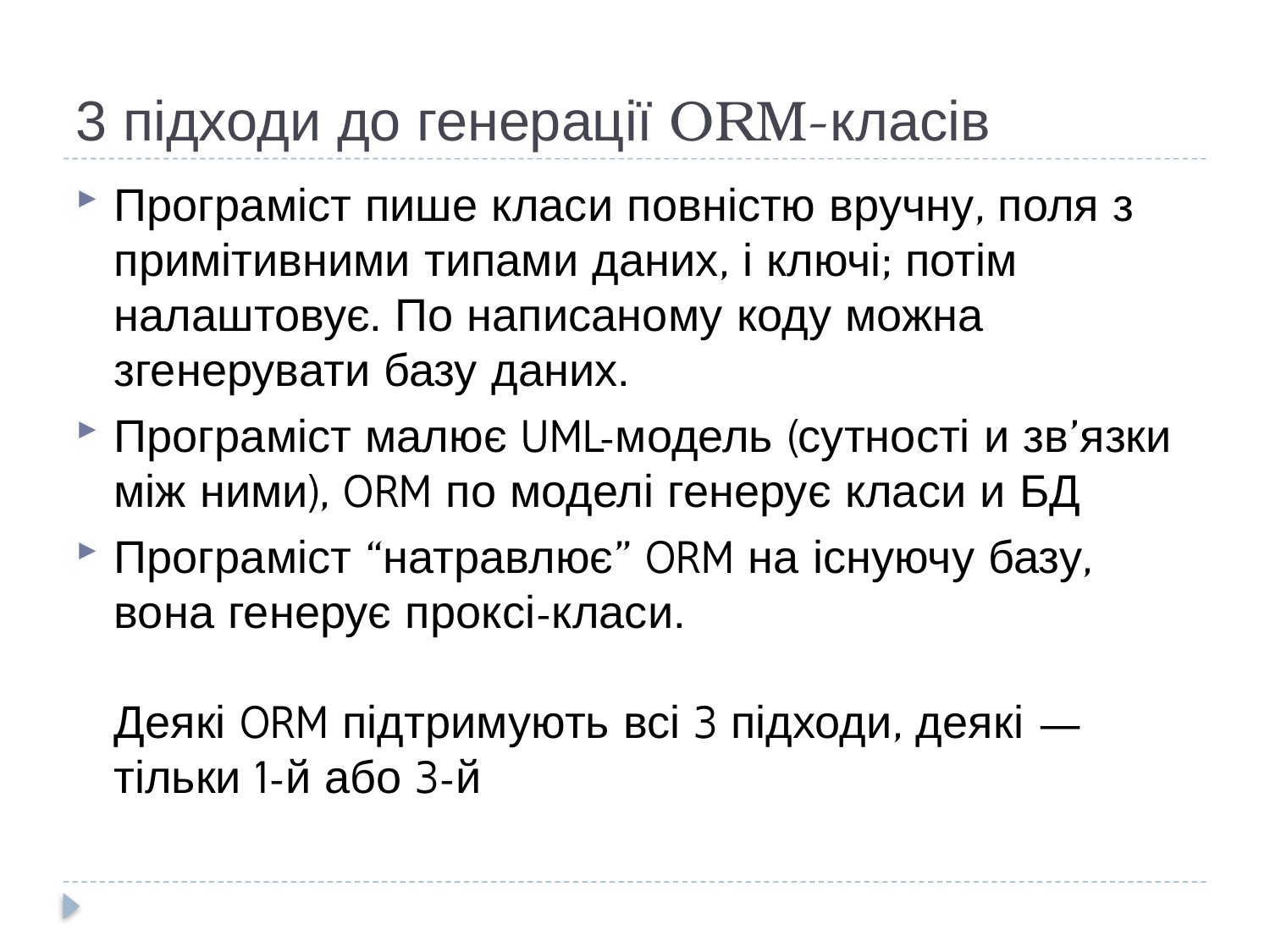

# 3 підходи до генерації ORM-класів
Програміст пише класи повністю вручну, поля з примітивними типами даних, і ключі; потім налаштовує. По написаному коду можна згенерувати базу даних.
Програміст малює UML-модель (сутності и зв’язки між ними), ORM по моделі генерує класи и БД
Програміст “натравлює” ORM на існуючу базу, вона генерує проксі-класи.
Деякі ORM підтримують всі 3 підходи, деякі — тільки 1-й або 3-й